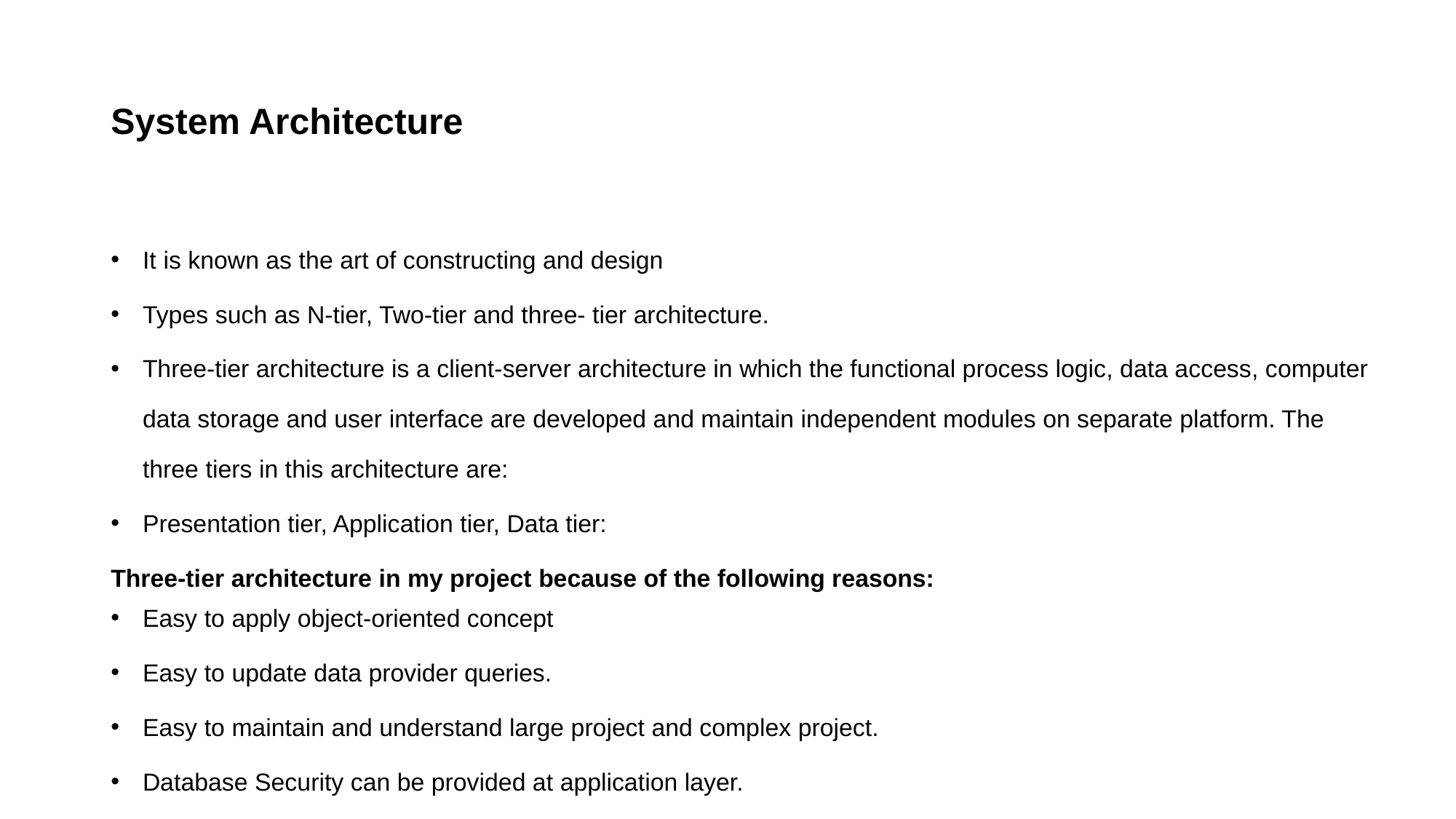

# System Architecture
It is known as the art of constructing and design
Types such as N-tier, Two-tier and three- tier architecture.
Three-tier architecture is a client-server architecture in which the functional process logic, data access, computer data storage and user interface are developed and maintain independent modules on separate platform. The three tiers in this architecture are:
Presentation tier, Application tier, Data tier:
Three-tier architecture in my project because of the following reasons:
Easy to apply object-oriented concept
Easy to update data provider queries.
Easy to maintain and understand large project and complex project.
Database Security can be provided at application layer.